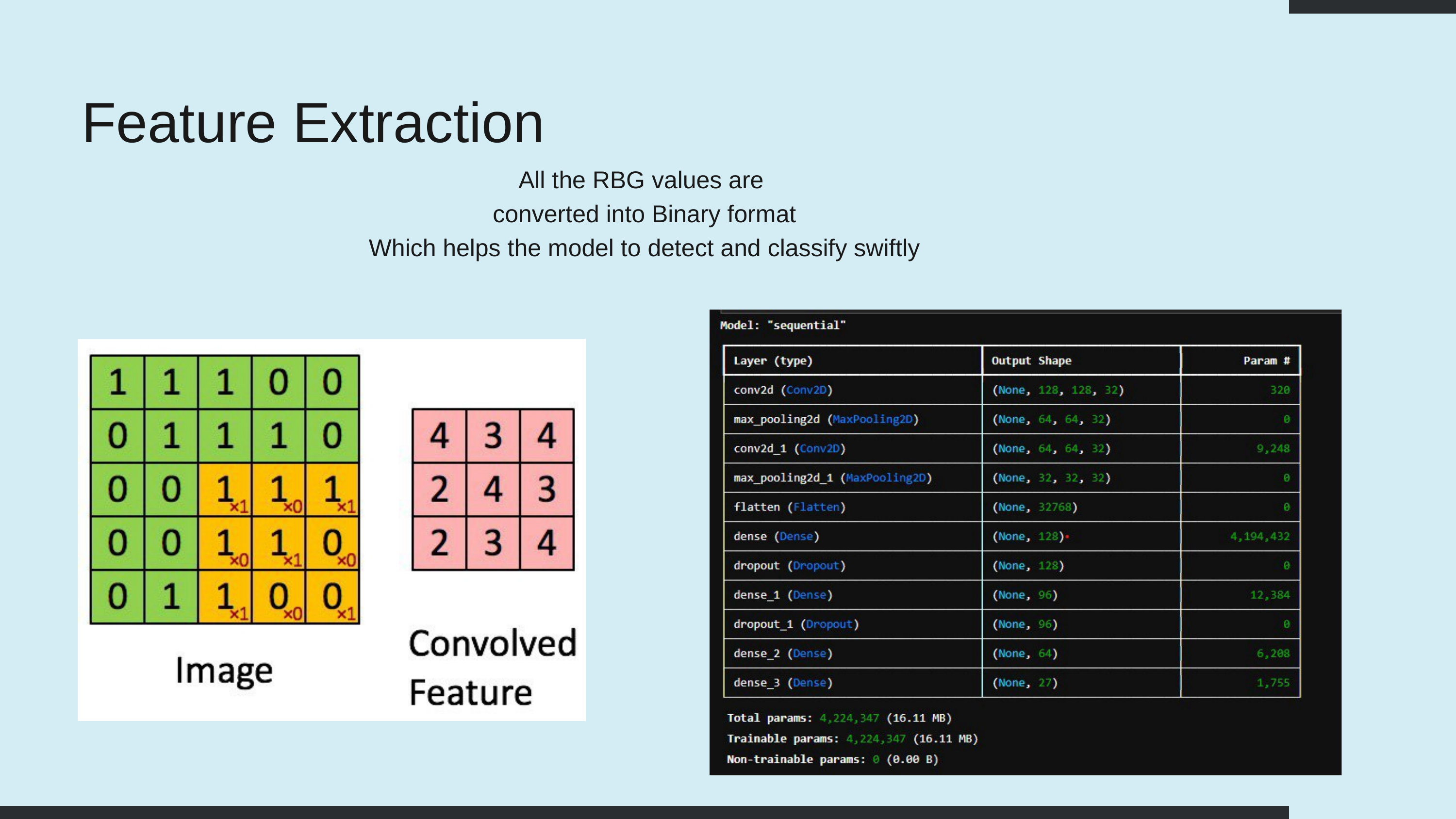

Feature Extraction
All the RBG values are
converted into Binary format
Which helps the model to detect and classify swiftly